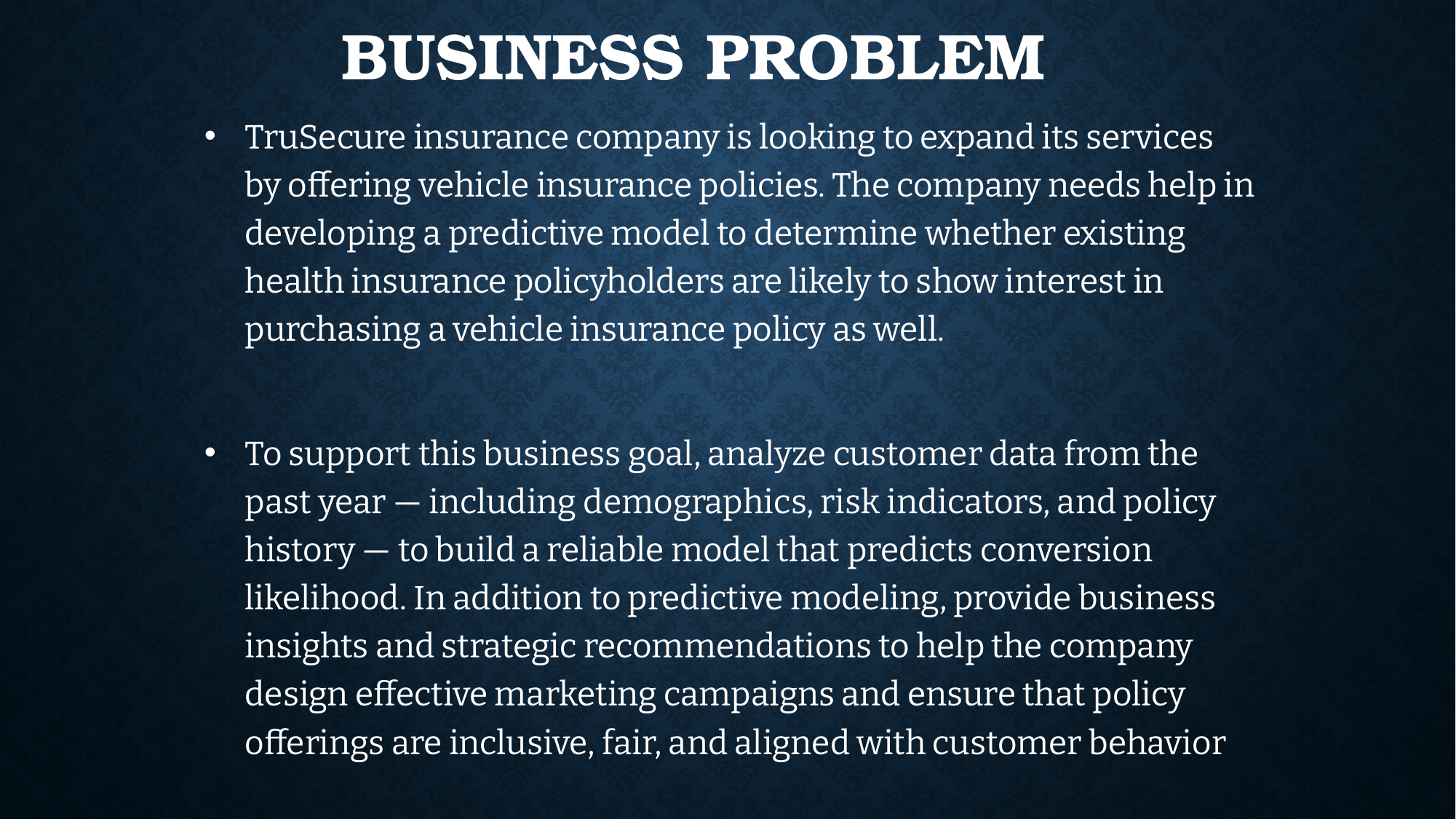

# Business Problem
TruSecure insurance company is looking to expand its services by offering vehicle insurance policies. The company needs help in developing a predictive model to determine whether existing health insurance policyholders are likely to show interest in purchasing a vehicle insurance policy as well.

To support this business goal, analyze customer data from the past year — including demographics, risk indicators, and policy history — to build a reliable model that predicts conversion likelihood. In addition to predictive modeling, provide business insights and strategic recommendations to help the company design effective marketing campaigns and ensure that policy offerings are inclusive, fair, and aligned with customer behavior